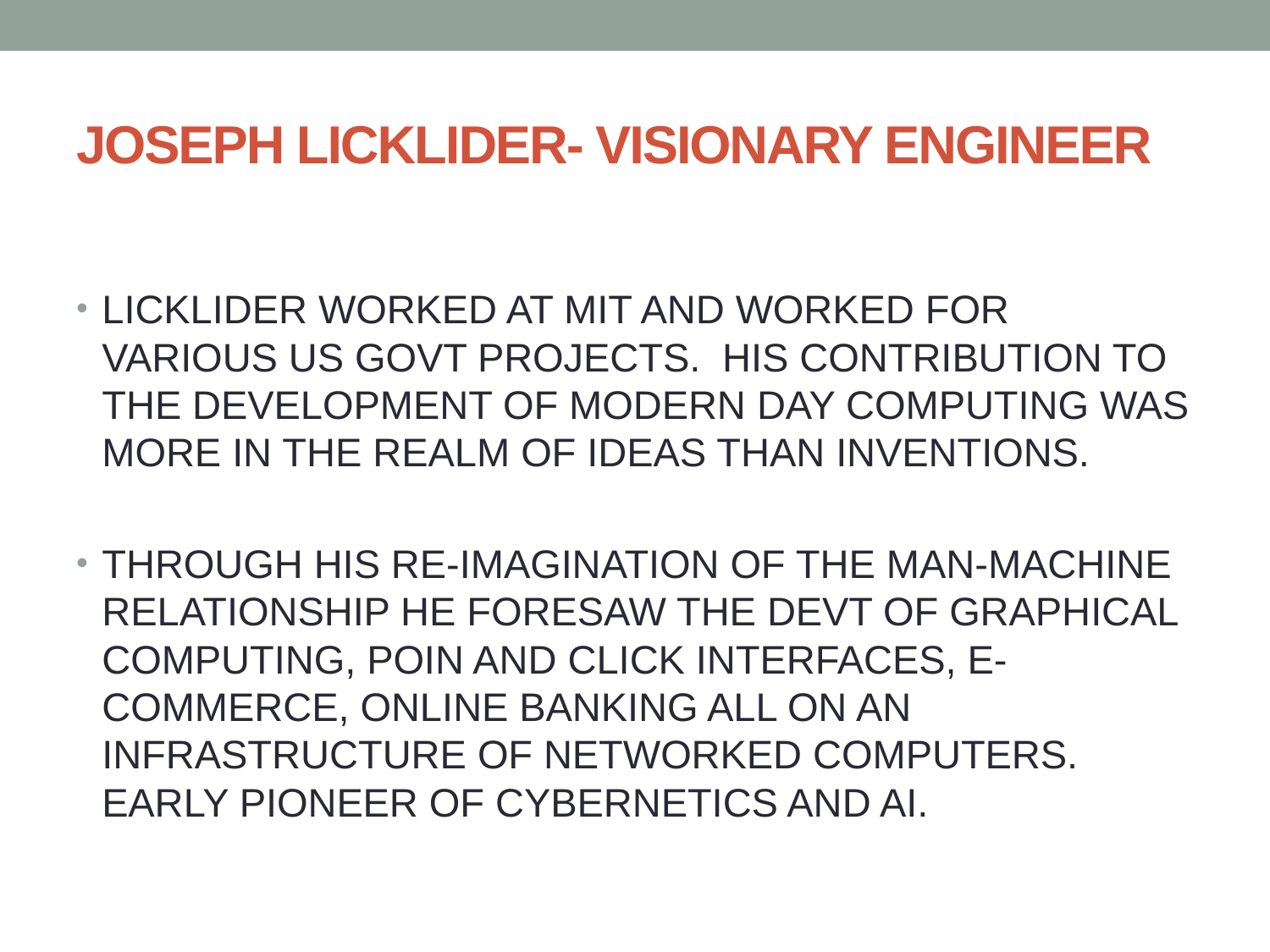

# JOSEPH LICKLIDER- VISIONARY ENGINEER

LICKLIDER WORKED AT MIT AND WORKED FOR VARIOUS US GOVT PROJECTS.  HIS CONTRIBUTION TO THE DEVELOPMENT OF MODERN DAY COMPUTING WAS MORE IN THE REALM OF IDEAS THAN INVENTIONS.

THROUGH HIS RE-IMAGINATION OF THE MAN-MACHINE RELATIONSHIP HE FORESAW THE DEVT OF GRAPHICAL COMPUTING, POIN AND CLICK INTERFACES, E-COMMERCE, ONLINE BANKING ALL ON AN INFRASTRUCTURE OF NETWORKED COMPUTERS. EARLY PIONEER OF CYBERNETICS AND AI.